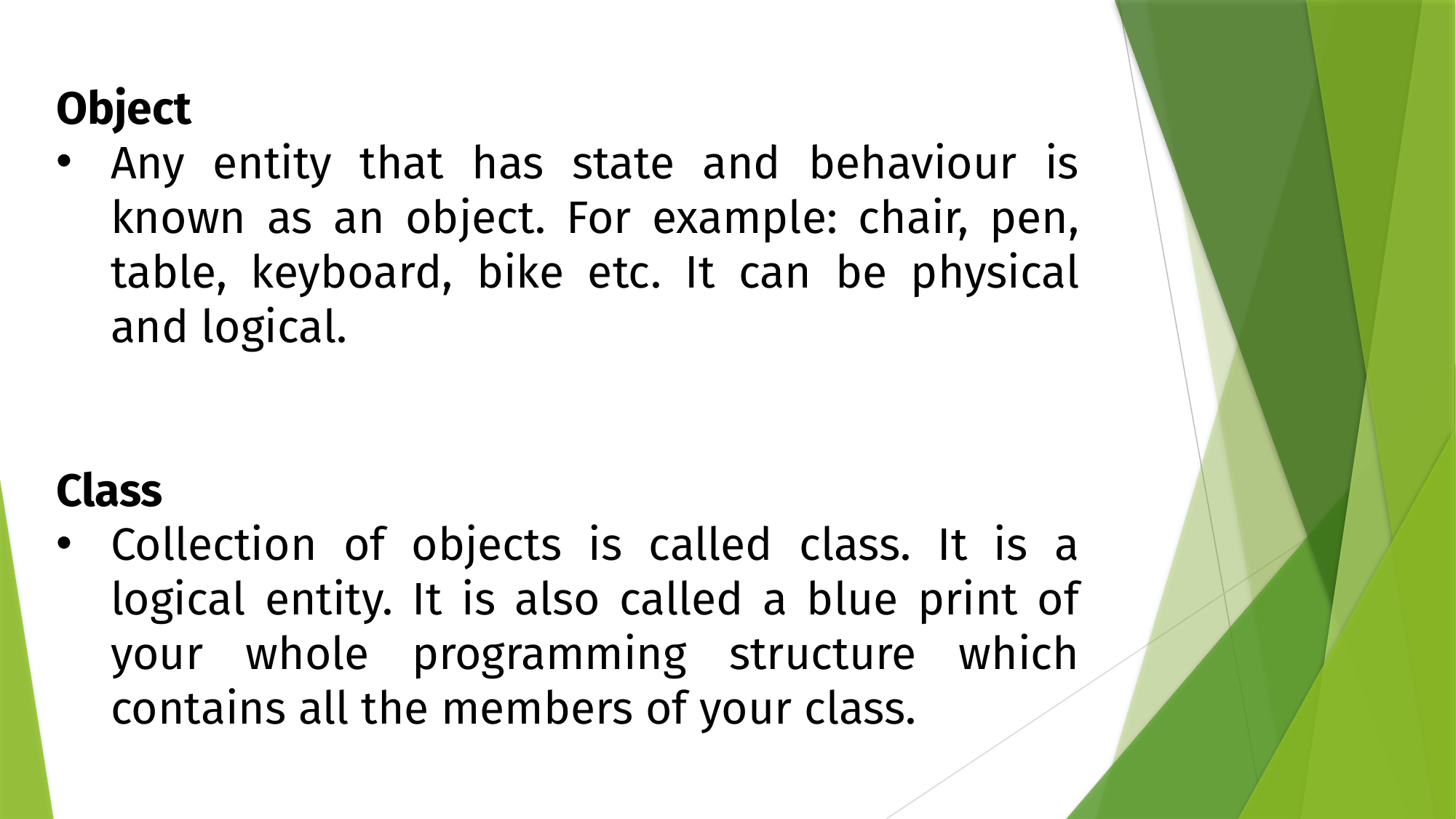

Object
Any entity that has state and behaviour is known as an object. For example: chair, pen, table, keyboard, bike etc. It can be physical and logical.

Class
Collection of objects is called class. It is a logical entity. It is also called a blue print of your whole programming structure which contains all the members of your class.